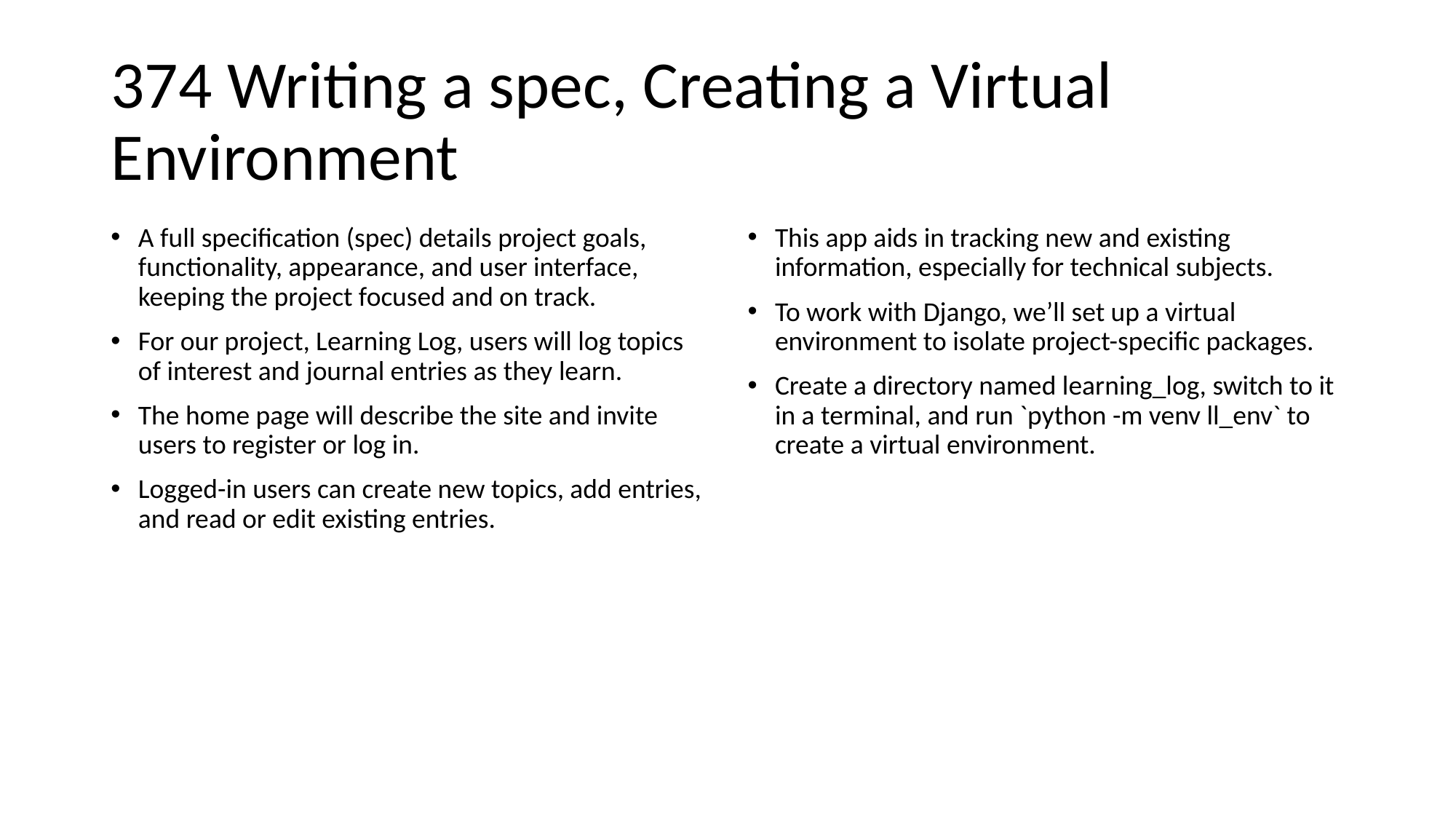

# 374 Writing a spec, Creating a Virtual Environment
A full specification (spec) details project goals, functionality, appearance, and user interface, keeping the project focused and on track.
For our project, Learning Log, users will log topics of interest and journal entries as they learn.
The home page will describe the site and invite users to register or log in.
Logged-in users can create new topics, add entries, and read or edit existing entries.

This app aids in tracking new and existing information, especially for technical subjects.
To work with Django, we’ll set up a virtual environment to isolate project-specific packages.
Create a directory named learning_log, switch to it in a terminal, and run `python -m venv ll_env` to create a virtual environment.